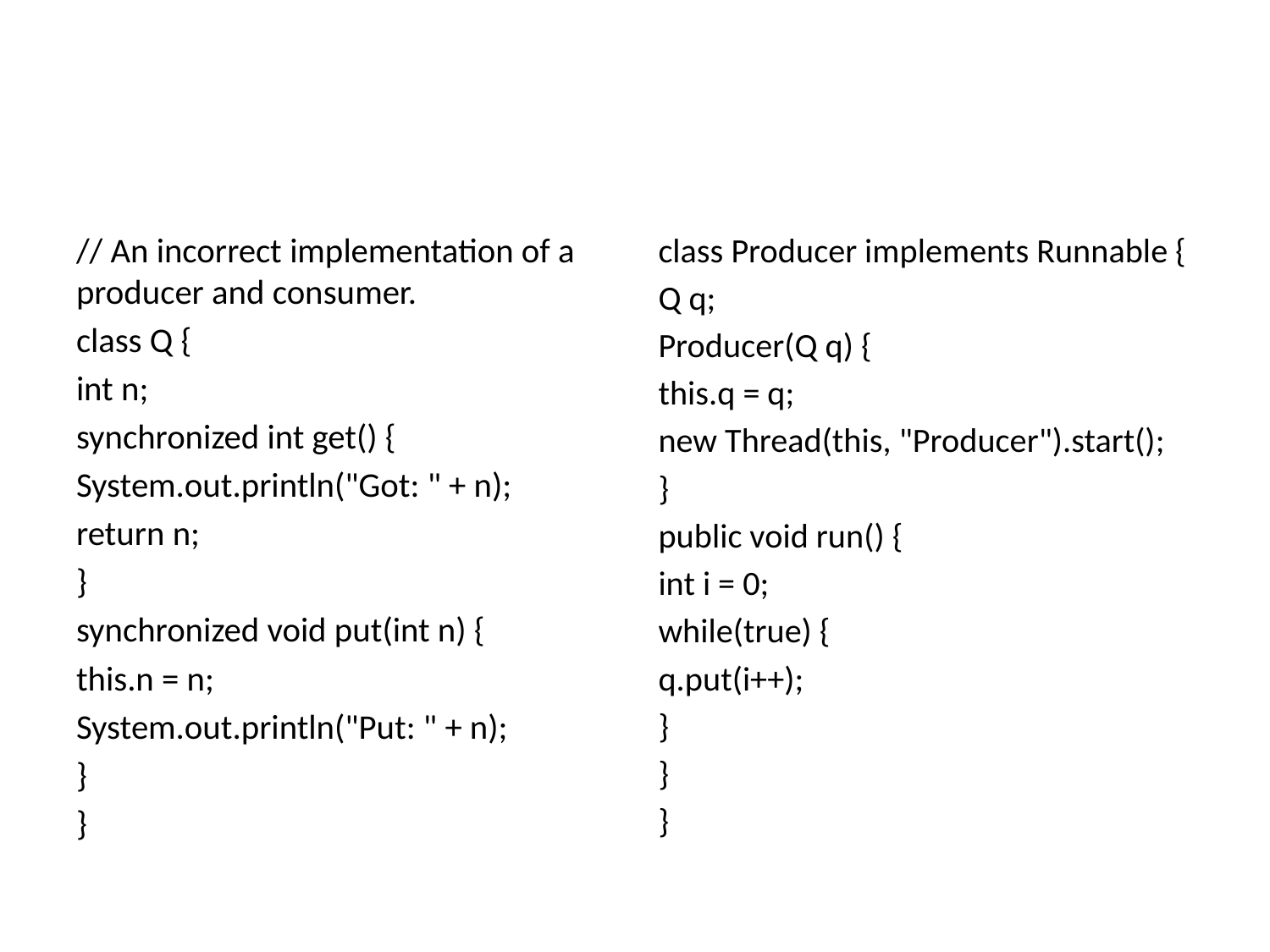

#
// An incorrect implementation of a producer and consumer.
class Q {
int n;
synchronized int get() {
System.out.println("Got: " + n);
return n;
}
synchronized void put(int n) {
this.n = n;
System.out.println("Put: " + n);
}
}
class Producer implements Runnable {
Q q;
Producer(Q q) {
this.q = q;
new Thread(this, "Producer").start();
}
public void run() {
int i = 0;
while(true) {
q.put(i++);
}
}
}